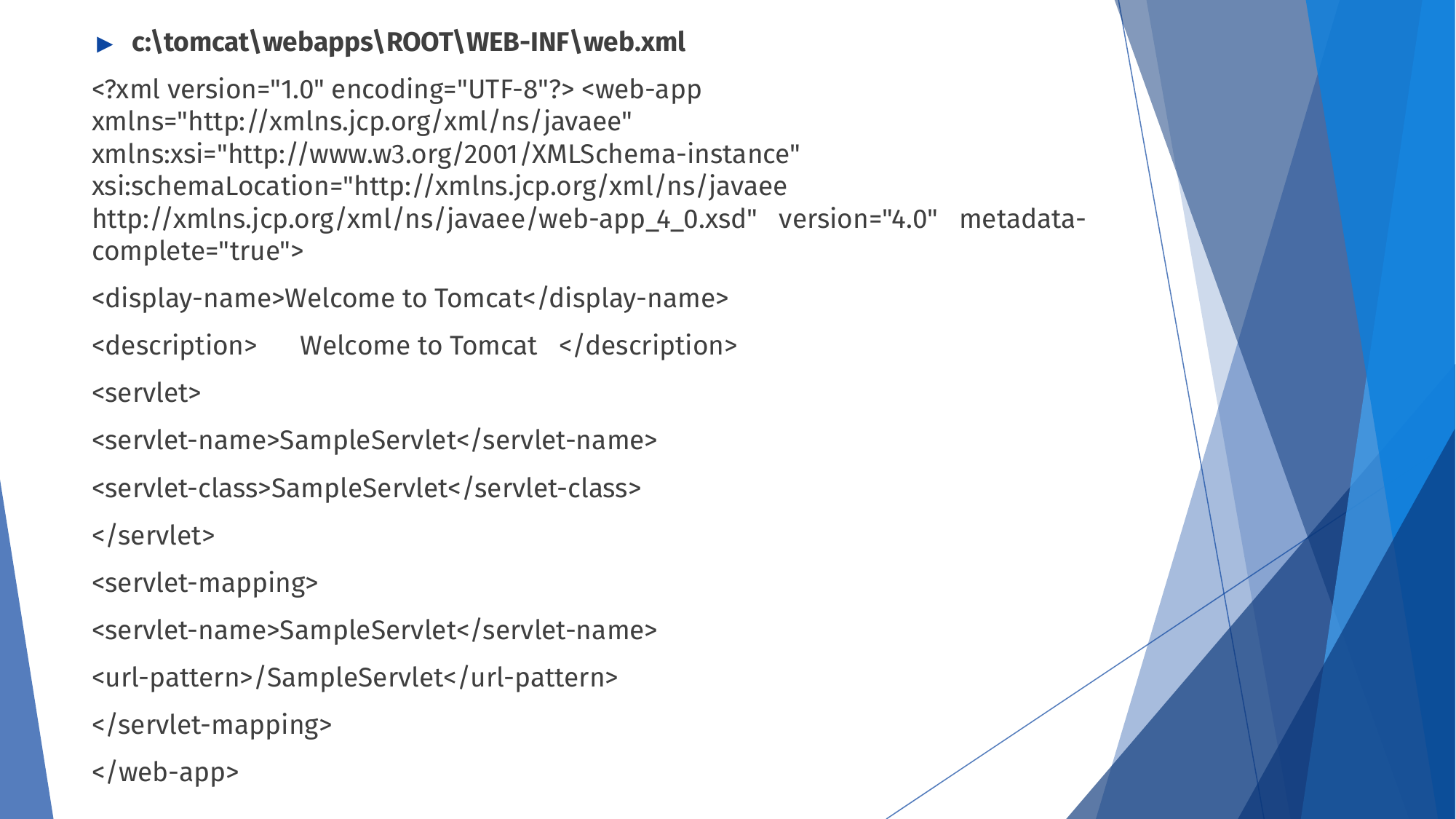

c:\tomcat\webapps\ROOT\WEB-INF\web.xml
<?xml version="1.0" encoding="UTF-8"?> <web-app xmlns="http://xmlns.jcp.org/xml/ns/javaee"   xmlns:xsi="http://www.w3.org/2001/XMLSchema-instance"   xsi:schemaLocation="http://xmlns.jcp.org/xml/ns/javaee                       http://xmlns.jcp.org/xml/ns/javaee/web-app_4_0.xsd"   version="4.0"   metadata-complete="true">
<display-name>Welcome to Tomcat</display-name>
<description>      Welcome to Tomcat   </description>
<servlet>
<servlet-name>SampleServlet</servlet-name>
<servlet-class>SampleServlet</servlet-class>
</servlet>
<servlet-mapping>
<servlet-name>SampleServlet</servlet-name>
<url-pattern>/SampleServlet</url-pattern>
</servlet-mapping>
</web-app>